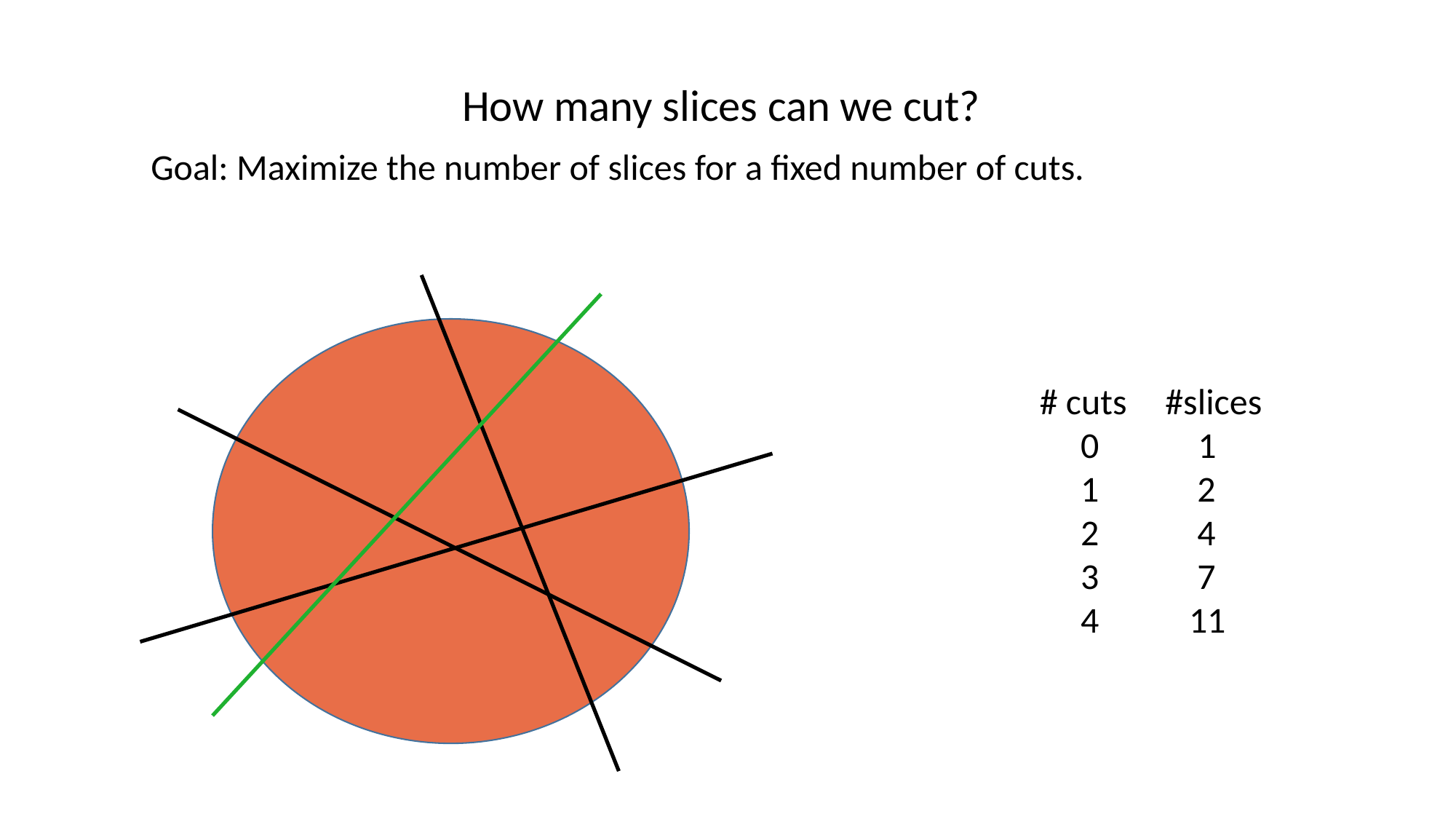

# How many slices can we cut?
Goal: Maximize the number of slices for a fixed number of cuts.

# cuts	  #slices
     0	      1
     1            2
     2            4
     3            7
     4           11